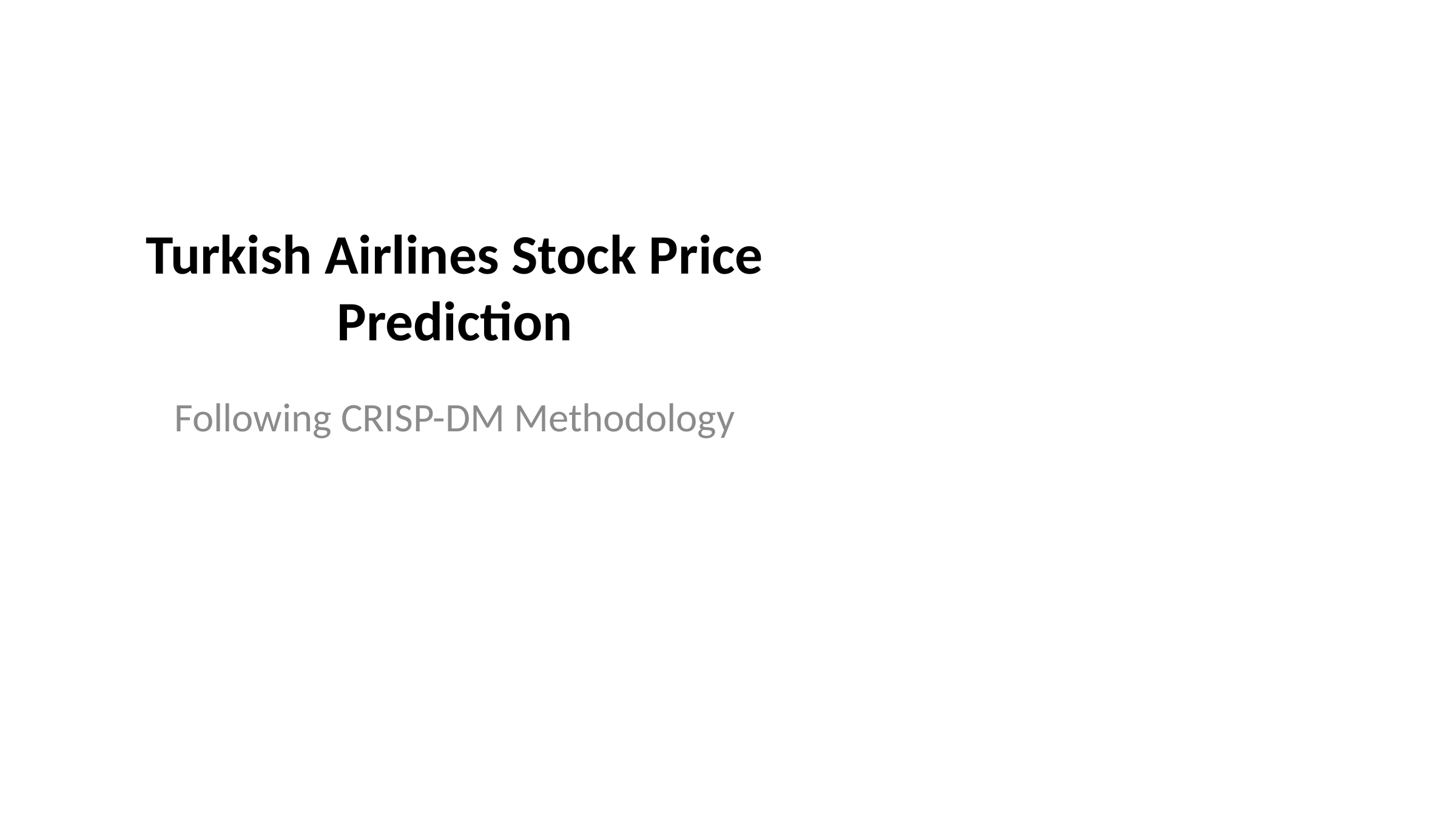

# Turkish Airlines Stock Price Prediction
Following CRISP-DM Methodology